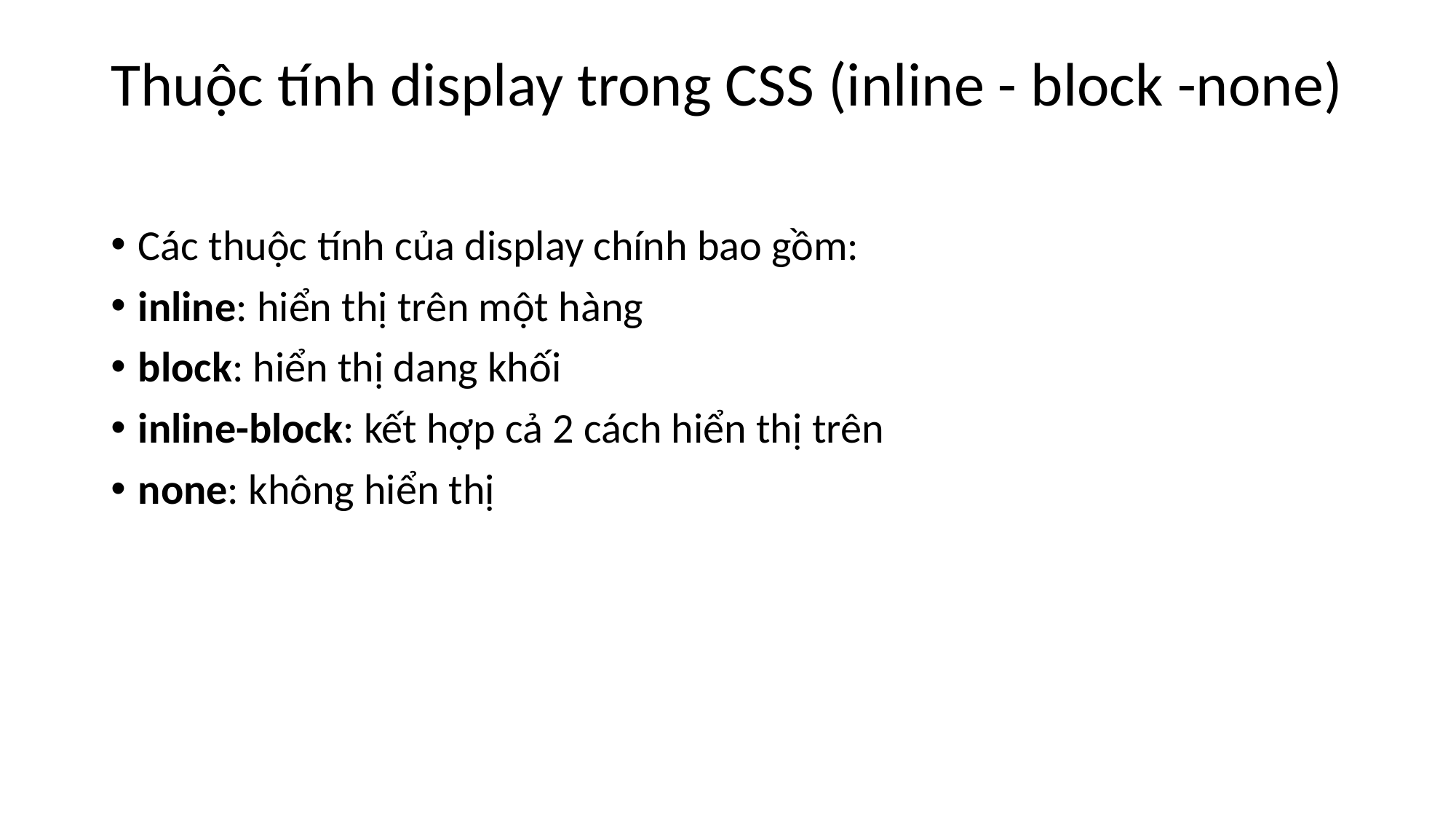

# Thuộc tính display trong CSS (inline - block -none)
Các thuộc tính của display chính bao gồm:
inline: hiển thị trên một hàng
block: hiển thị dang khối
inline-block: kết hợp cả 2 cách hiển thị trên
none: không hiển thị